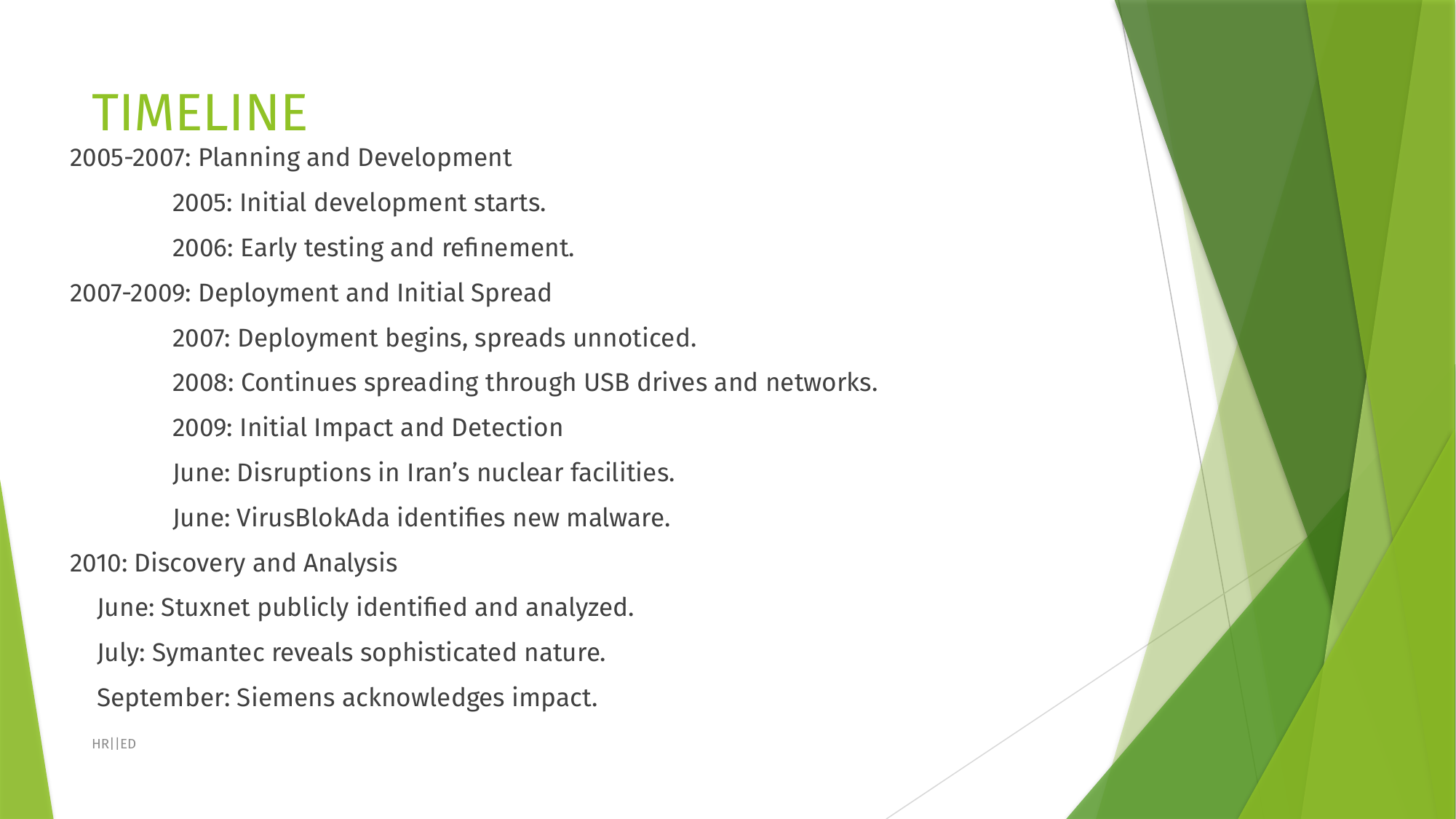

# TIMELINE
2005-2007: Planning and Development
	2005: Initial development starts.
	2006: Early testing and refinement.
2007-2009: Deployment and Initial Spread
	2007: Deployment begins, spreads unnoticed.
 	2008: Continues spreading through USB drives and networks.
	2009: Initial Impact and Detection
		June: Disruptions in Iran’s nuclear facilities.
		June: VirusBlokAda identifies new malware.
2010: Discovery and Analysis
    June: Stuxnet publicly identified and analyzed.
    July: Symantec reveals sophisticated nature.
    September: Siemens acknowledges impact.
HR||ED